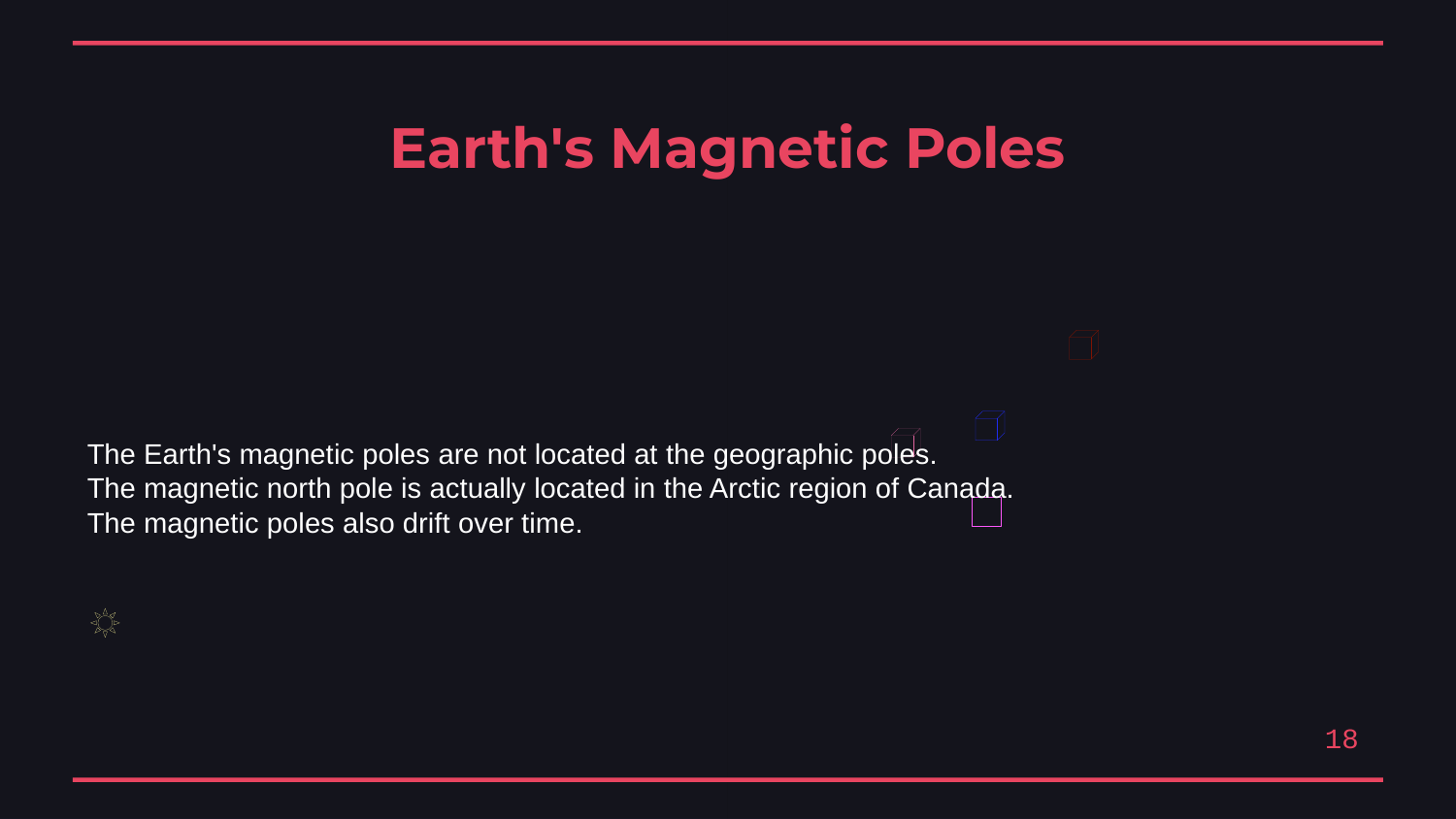

Earth's Magnetic Poles

The Earth's magnetic poles are not located at the geographic poles.
The magnetic north pole is actually located in the Arctic region of Canada.
The magnetic poles also drift over time.

18